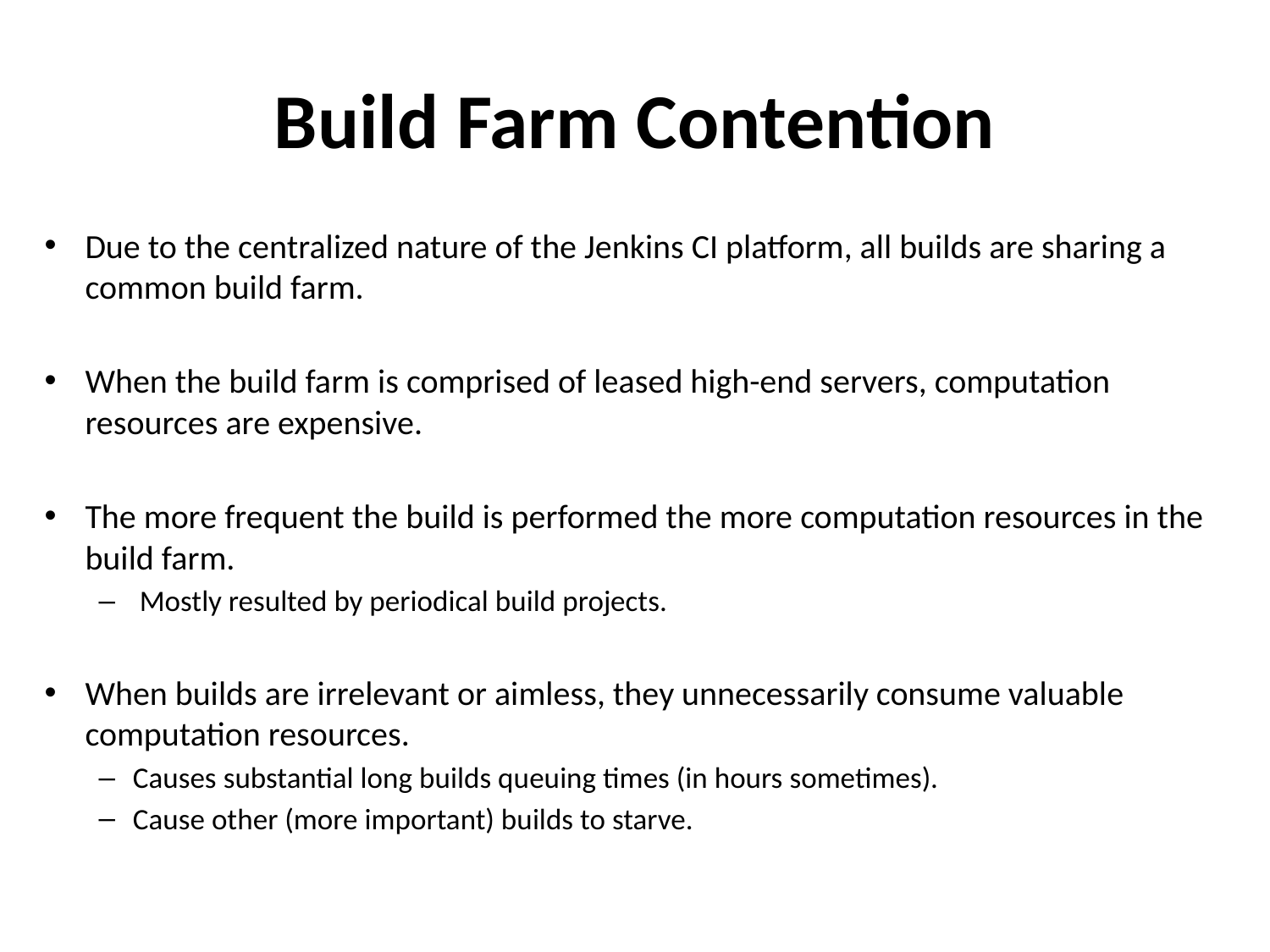

# Build Farm Contention
Due to the centralized nature of the Jenkins CI platform, all builds are sharing a common build farm.

When the build farm is comprised of leased high-end servers, computation resources are expensive.

The more frequent the build is performed the more computation resources in the build farm.
 Mostly resulted by periodical build projects.

When builds are irrelevant or aimless, they unnecessarily consume valuable computation resources.
Causes substantial long builds queuing times (in hours sometimes).
Cause other (more important) builds to starve.